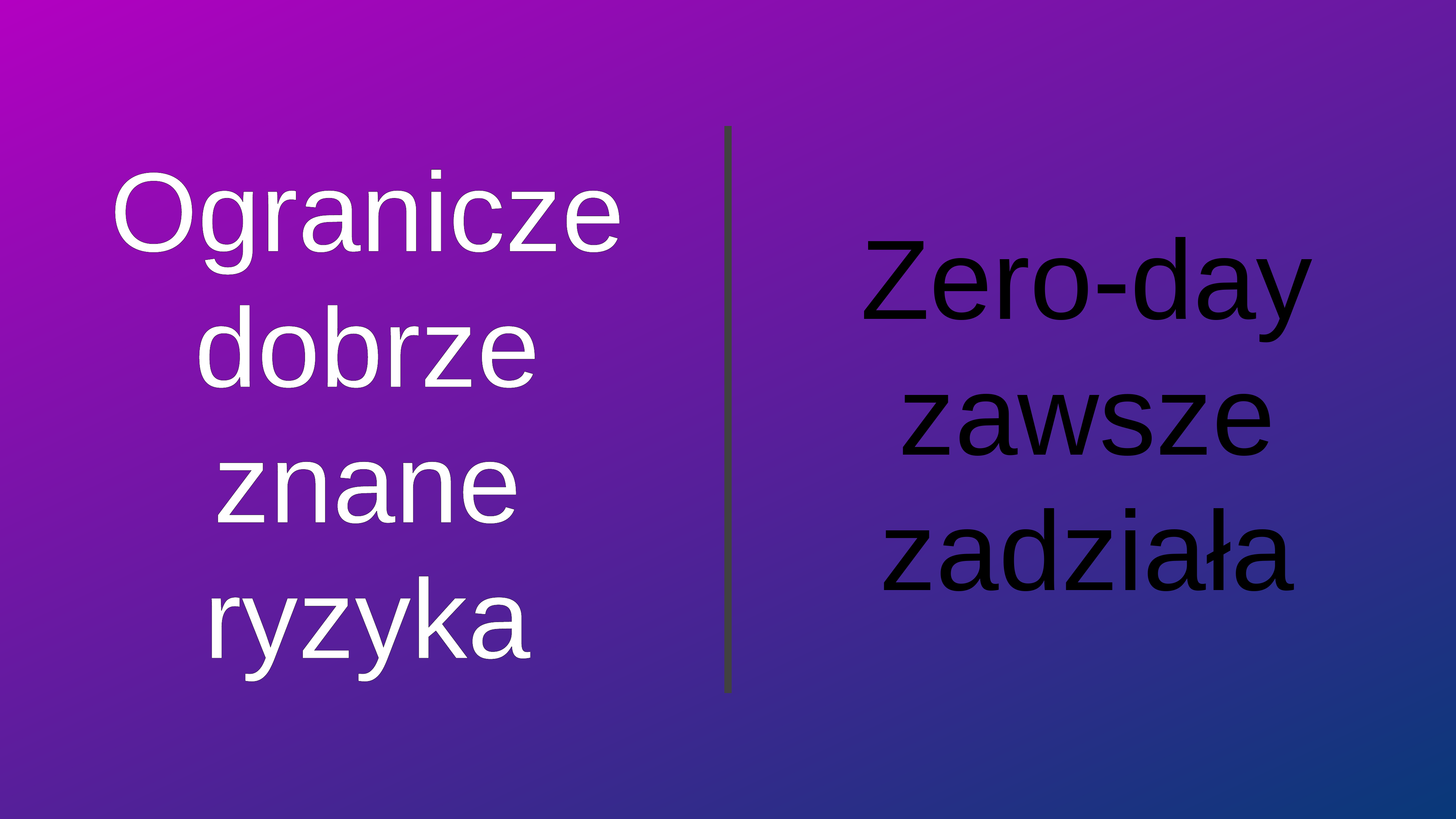

Ogranicze dobrze znane ryzyka
Zero-day zawsze zadziała